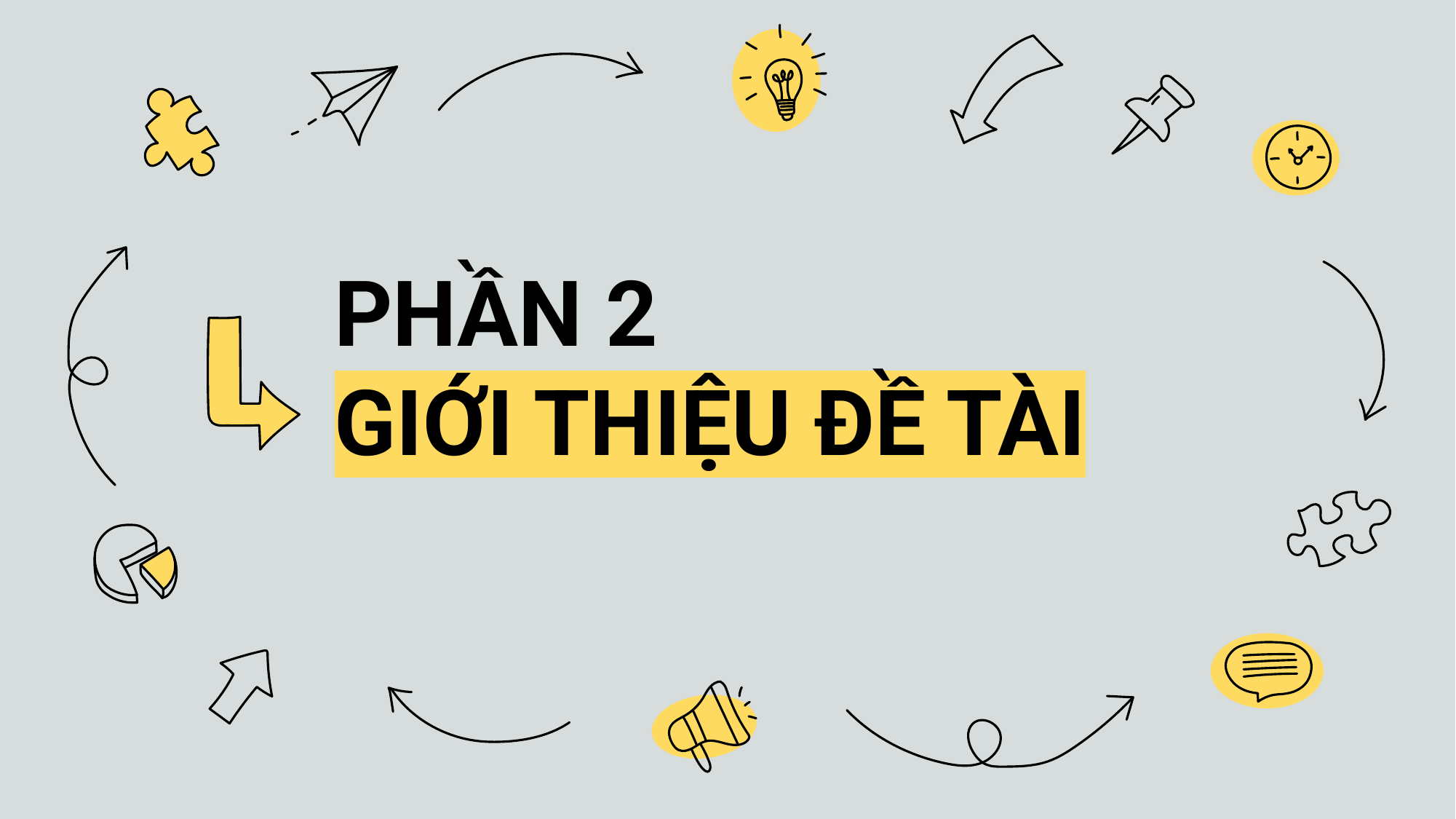

# PHẦN 2 GIỚI THIỆU ĐỀ TÀI